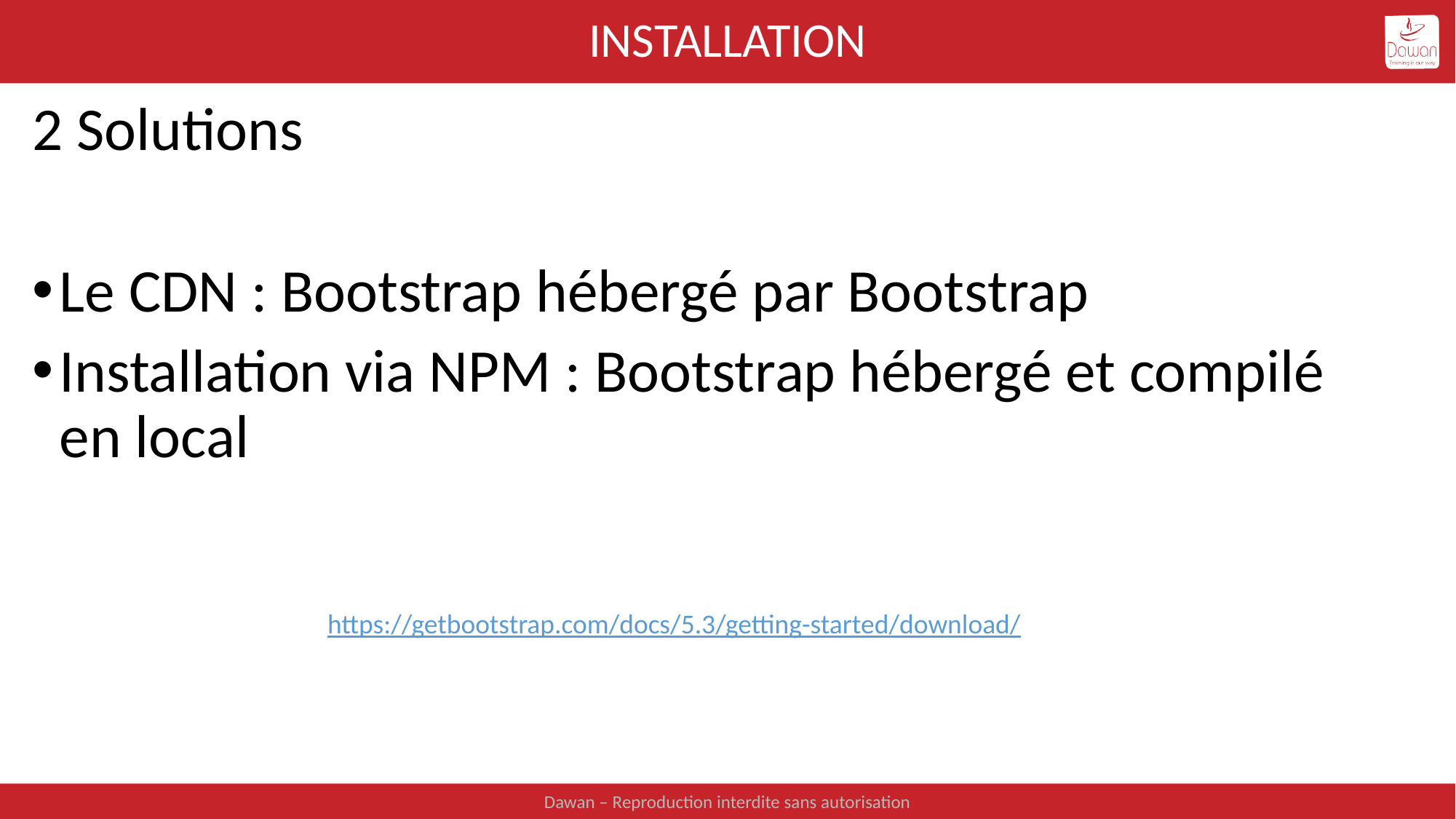

# Installation
2 Solutions

Le CDN : Bootstrap hébergé par Bootstrap
Installation via NPM : Bootstrap hébergé et compilé en local
https://getbootstrap.com/docs/5.3/getting-started/download/
Dawan – Reproduction interdite sans autorisation